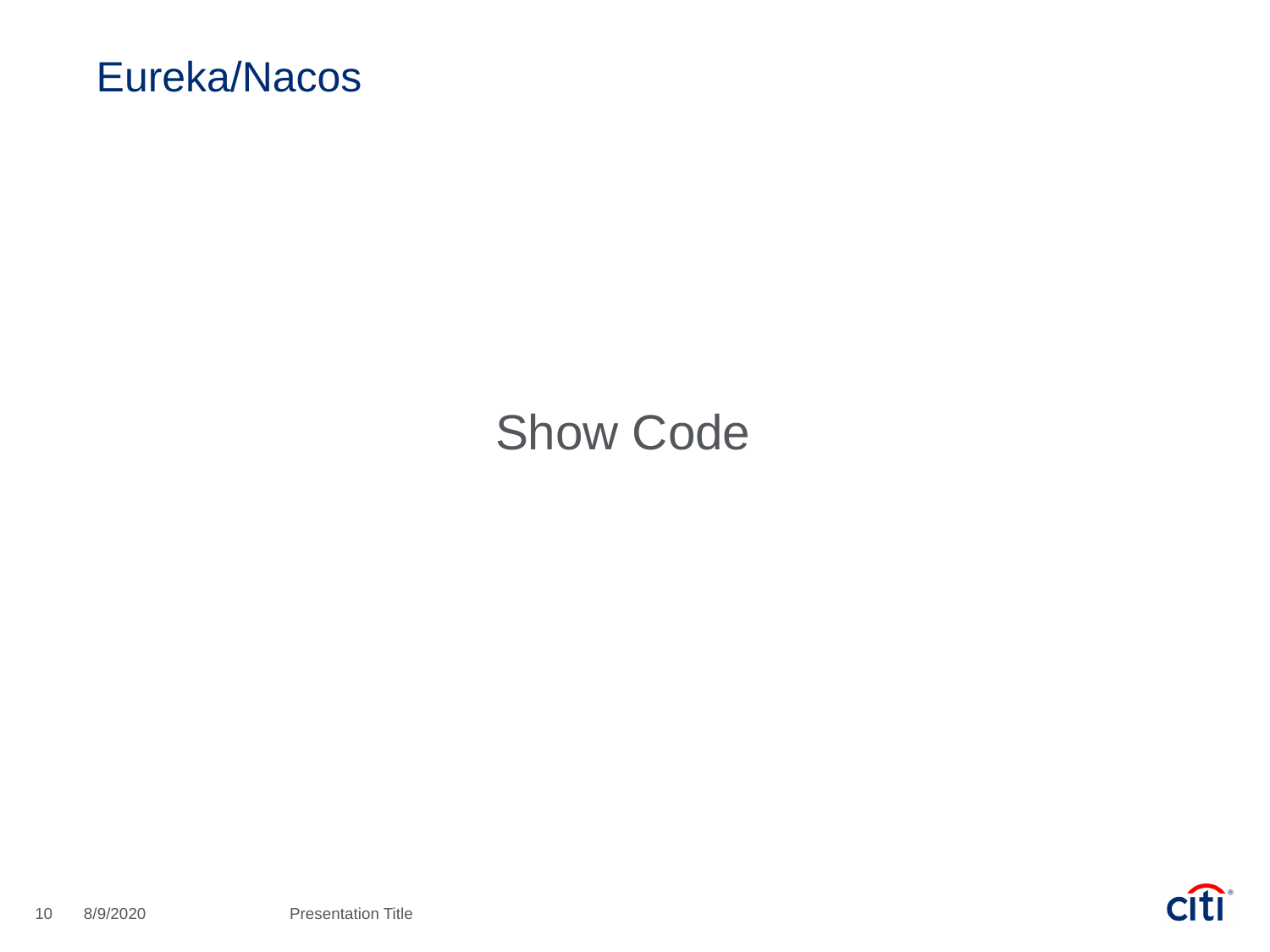

Eureka/Nacos
Show Code
10
8/9/2020
Presentation Title